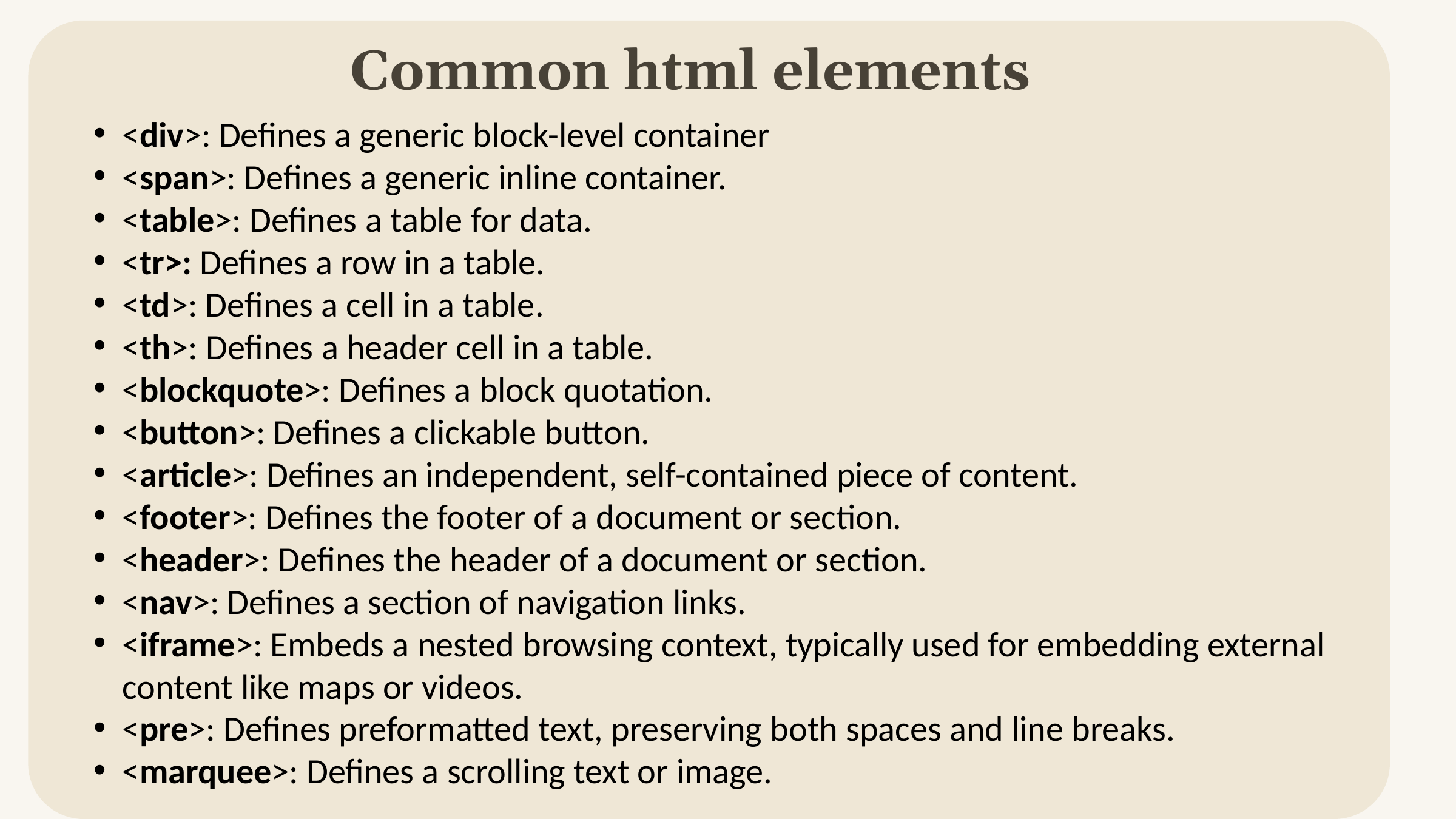

Common html elements

<div>: Defines a generic block-level container
<span>: Defines a generic inline container.
<table>: Defines a table for data.
<tr>: Defines a row in a table.
<td>: Defines a cell in a table.
<th>: Defines a header cell in a table.
<blockquote>: Defines a block quotation.
<button>: Defines a clickable button.
<article>: Defines an independent, self-contained piece of content.
<footer>: Defines the footer of a document or section.
<header>: Defines the header of a document or section.
<nav>: Defines a section of navigation links.
<iframe>: Embeds a nested browsing context, typically used for embedding external content like maps or videos.
<pre>: Defines preformatted text, preserving both spaces and line breaks.
<marquee>: Defines a scrolling text or image.